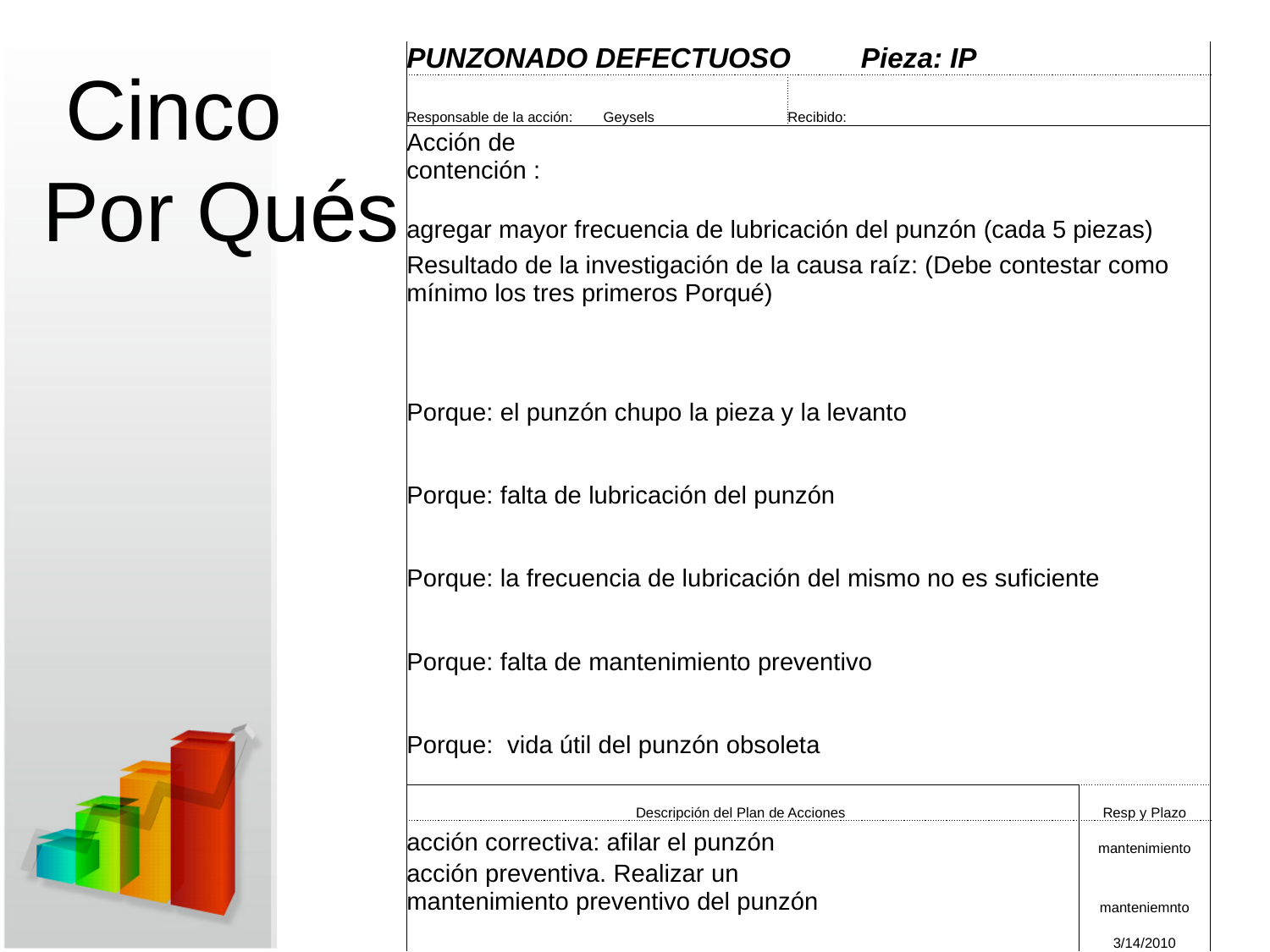

| PUNZONADO DEFECTUOSO Pieza: IP |  |  |  |  |  |  |  |
| --- | --- | --- | --- | --- | --- | --- | --- |
| Responsable de la acción: |  | Geysels |  | Recibido: |  |  |  |
| Acción de contención : |  |  |  |  |  |  |  |
| agregar mayor frecuencia de lubricación del punzón (cada 5 piezas) |  |  |  |  |  |  |  |
| Resultado de la investigación de la causa raíz: (Debe contestar como mínimo los tres primeros Porqué) |  |  |  |  |  |  |  |
| Porque: el punzón chupo la pieza y la levanto Porque: falta de lubricación del punzón Porque: la frecuencia de lubricación del mismo no es suficiente Porque: falta de mantenimiento preventivo Porque: vida útil del punzón obsoleta |  |  |  |  |  |  |  |
| Descripción del Plan de Acciones |  |  |  |  |  |  | Resp y Plazo |
| acción correctiva: afilar el punzón |  |  |  |  |  |  | mantenimiento |
| acción preventiva. Realizar un mantenimiento preventivo del punzón |  |  |  |  |  |  | manteniemnto |
|  |  |  |  |  |  |  | 3/14/2010 |
 Cinco Por Qués